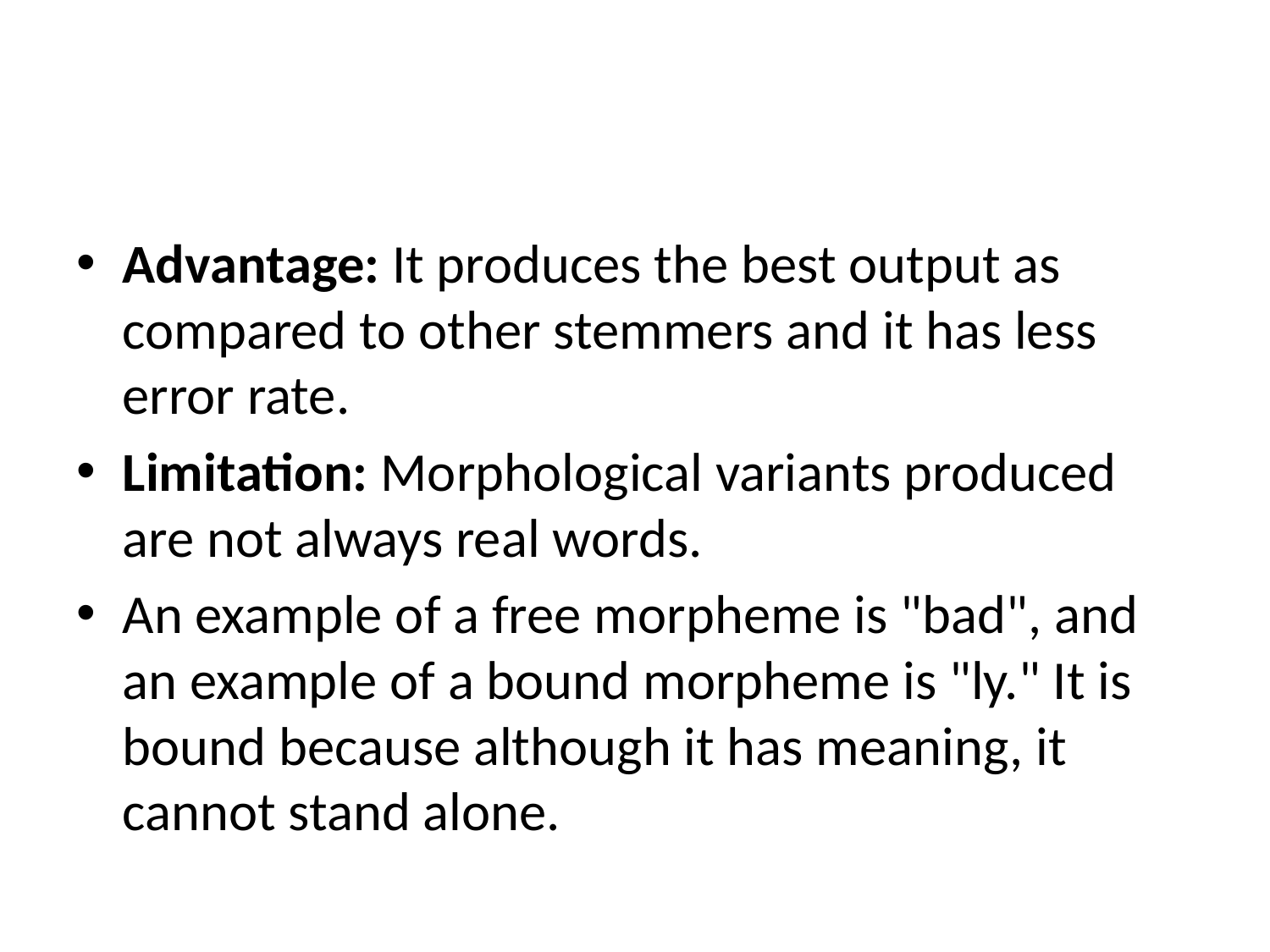

#
Advantage: It produces the best output as compared to other stemmers and it has less error rate.
Limitation: Morphological variants produced are not always real words.
An example of a free morpheme is "bad", and an example of a bound morpheme is "ly." It is bound because although it has meaning, it cannot stand alone.